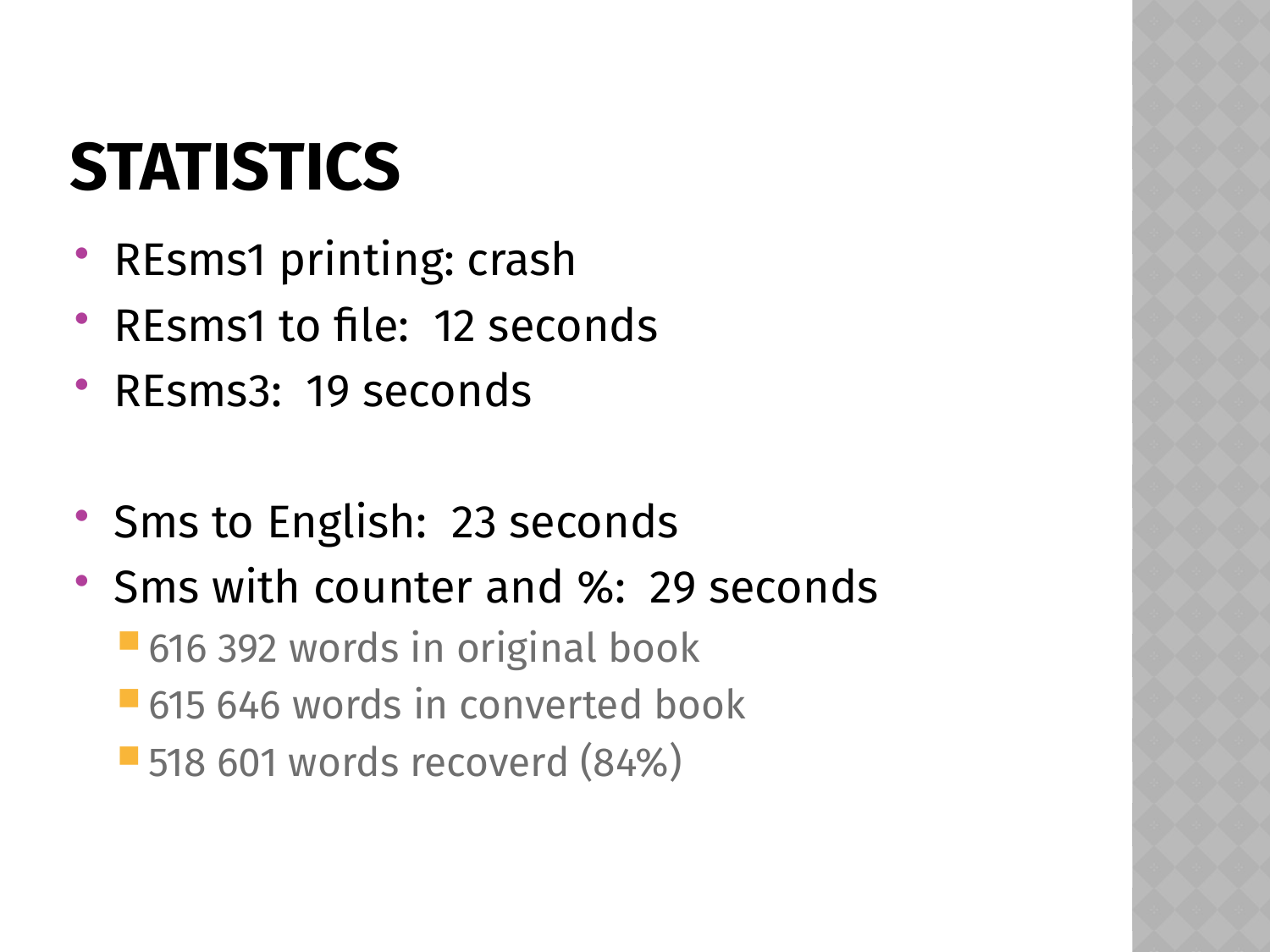

# Statistics
REsms1 printing: crash
REsms1 to file:  12 seconds
REsms3:  19 seconds

Sms to English:  23 seconds
Sms with counter and %:  29 seconds
616 392 words in original book
615 646 words in converted book
518 601 words recoverd (84%)